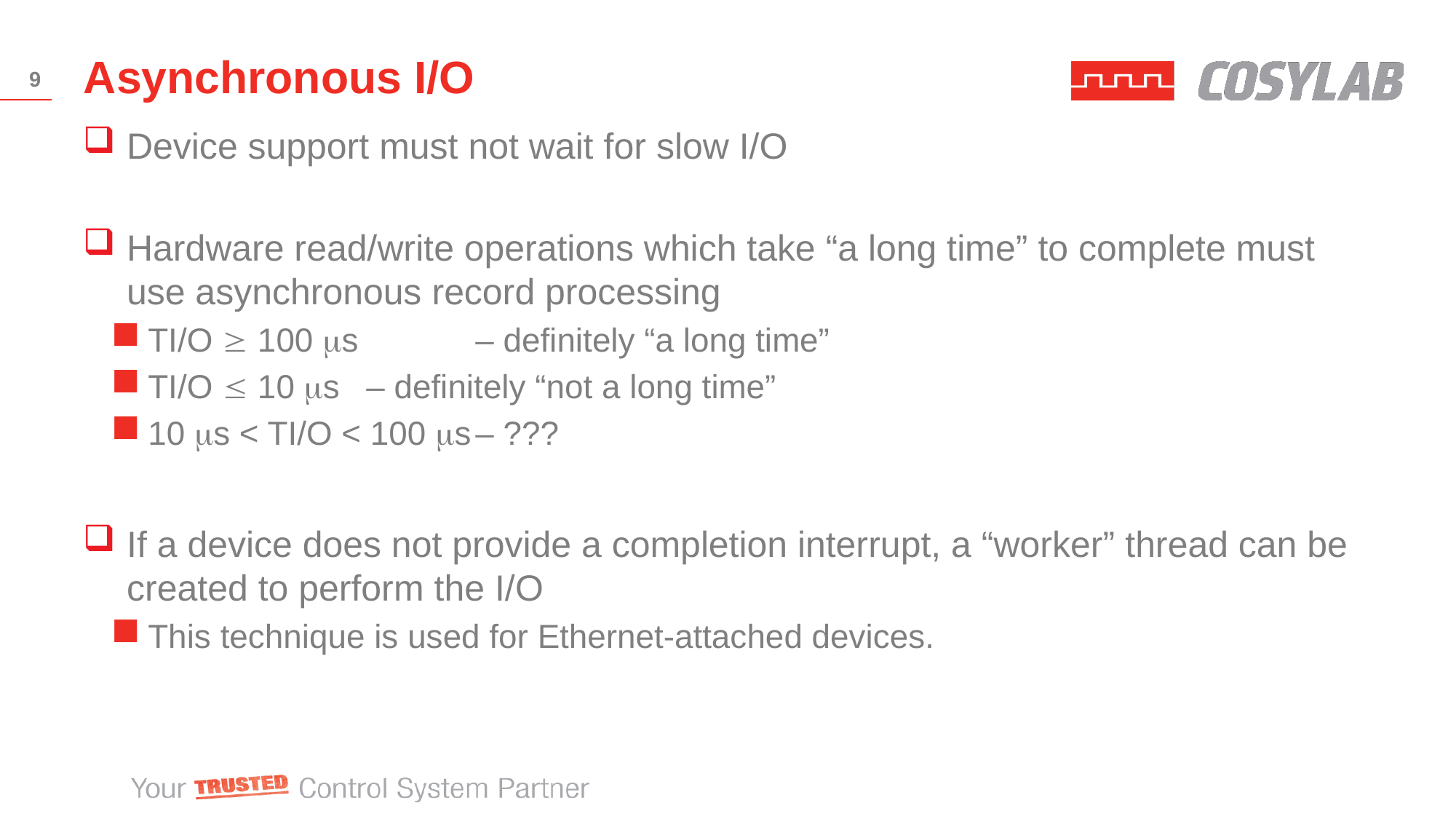

# Asynchronous I/O
9
Device support must not wait for slow I/O

Hardware read/write operations which take “a long time” to complete must use asynchronous record processing
TI/O ≥ 100 μs 	– definitely “a long time”
TI/O ≤ 10 μs	– definitely “not a long time”
10 μs < TI/O < 100 μs	– ???

If a device does not provide a completion interrupt, a “worker” thread can be created to perform the I/O
This technique is used for Ethernet-attached devices.